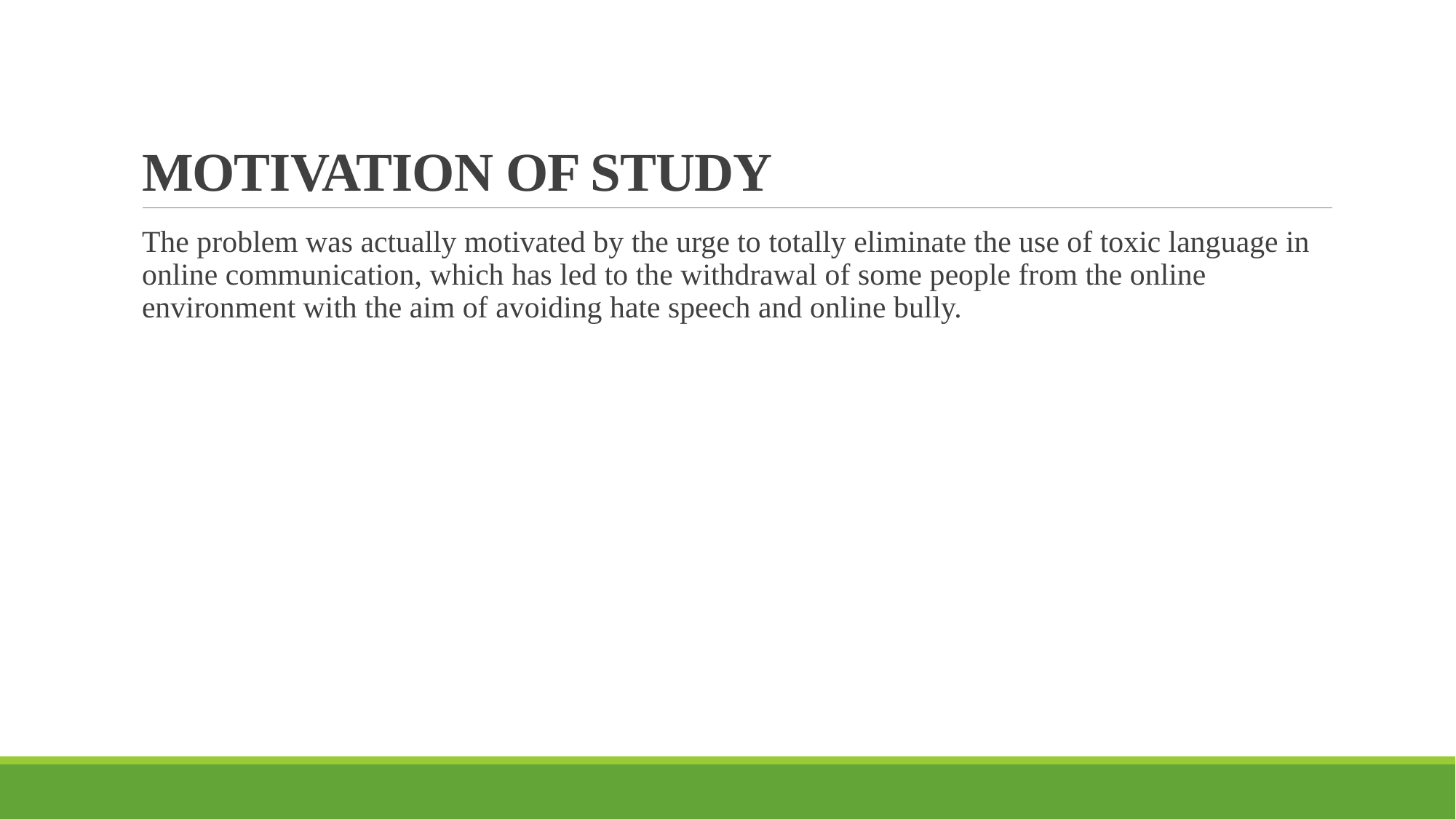

# MOTIVATION OF STUDY
The problem was actually motivated by the urge to totally eliminate the use of toxic language in online communication, which has led to the withdrawal of some people from the online environment with the aim of avoiding hate speech and online bully.